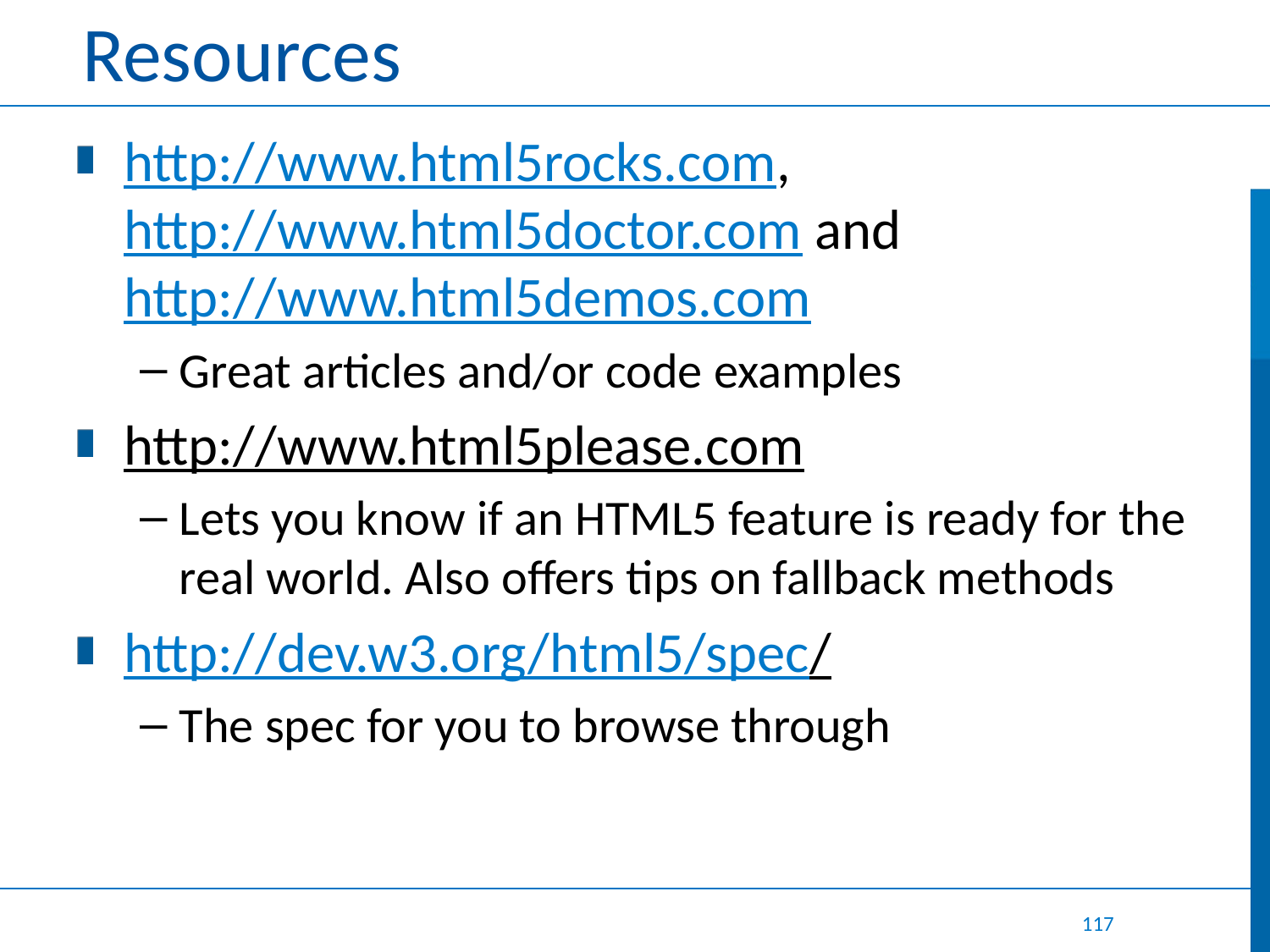

# Resources
http://www.html5rocks.com,
http://www.html5doctor.com and
http://www.html5demos.com
Great articles and/or code examples
http://www.html5please.com
Lets you know if an HTML5 feature is ready for the real world. Also offers tips on fallback methods
http://dev.w3.org/html5/spec/
The spec for you to browse through
117